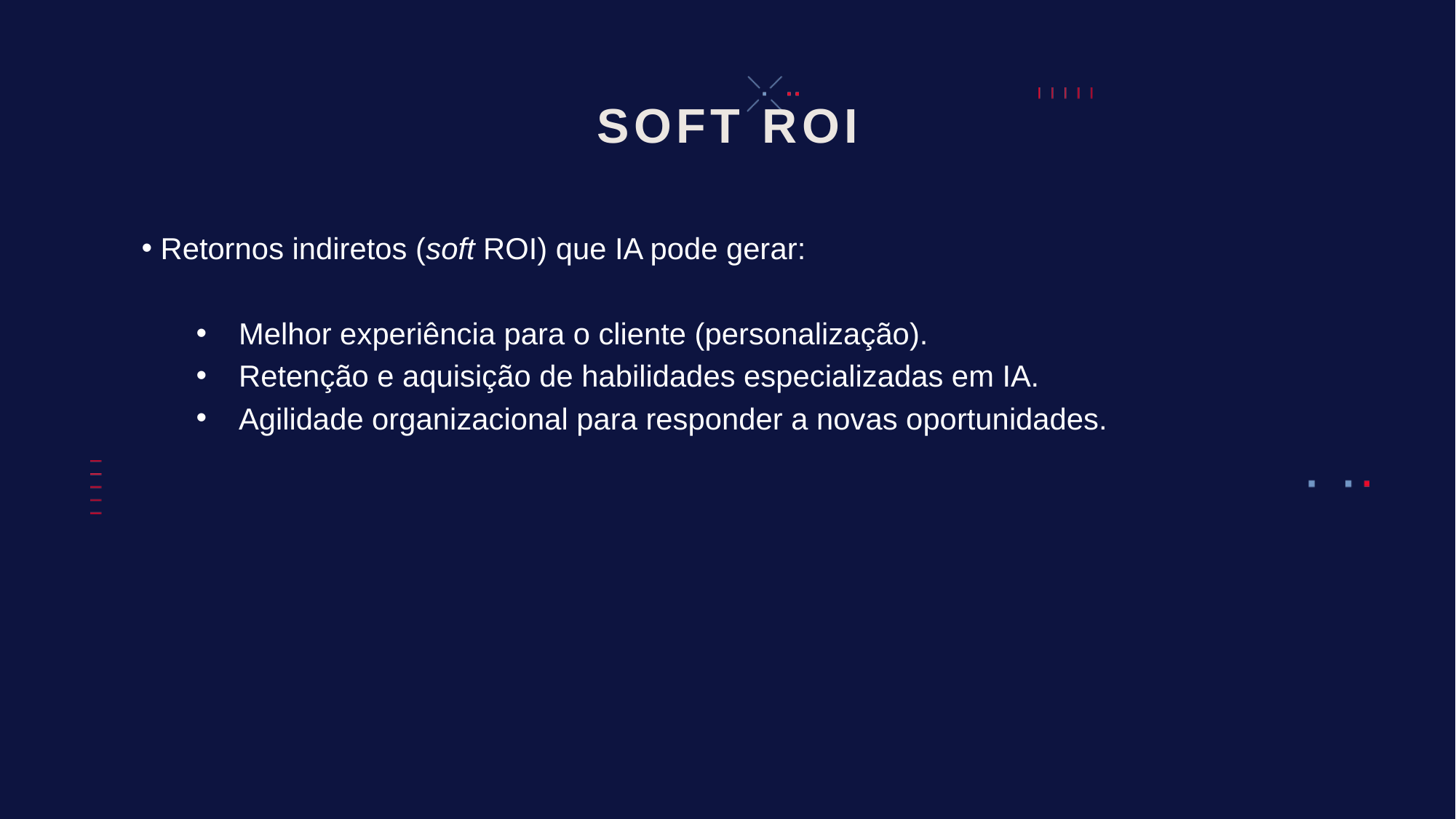

# SOFT ROI
 Retornos indiretos (soft ROI) que IA pode gerar:

 Melhor experiência para o cliente (personalização).
 Retenção e aquisição de habilidades especializadas em IA.
 Agilidade organizacional para responder a novas oportunidades.